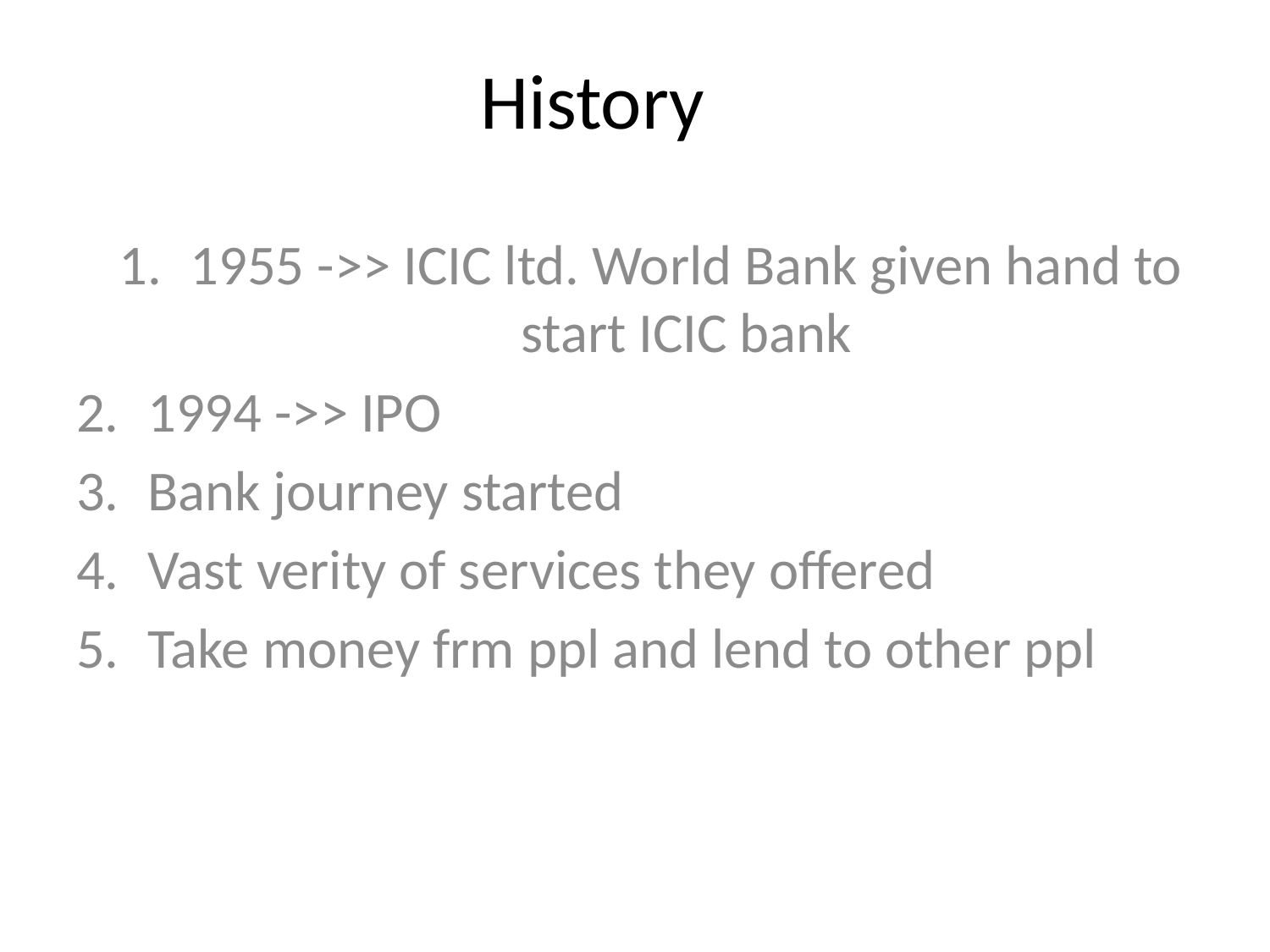

# History
1955 ->> ICIC ltd. World Bank given hand to start ICIC bank
1994 ->> IPO
Bank journey started
Vast verity of services they offered
Take money frm ppl and lend to other ppl